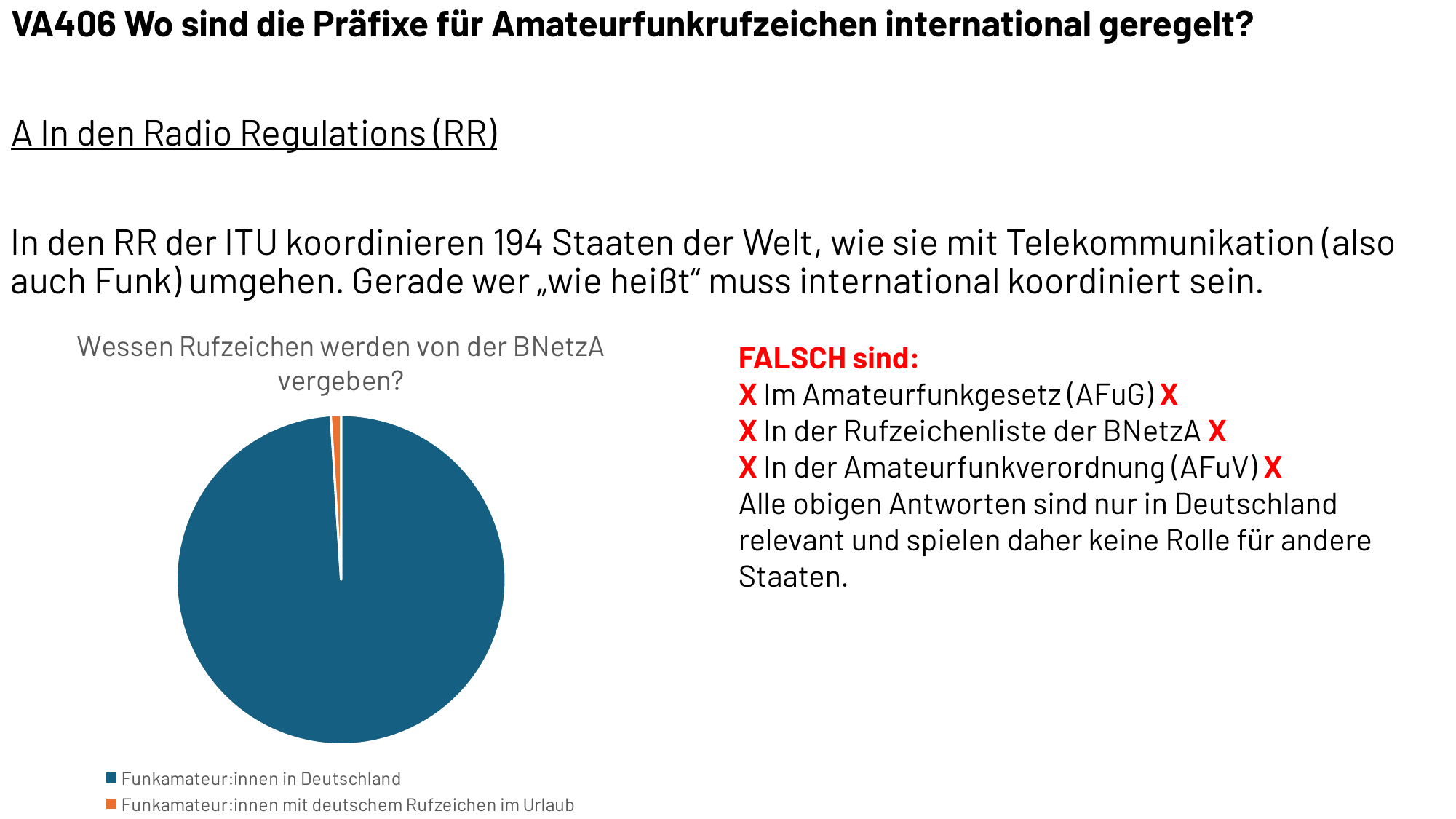

VA406 Wo sind die Präfixe für Amateurfunkrufzeichen international geregelt?

A In den Radio Regulations (RR)
In den RR der ITU koordinieren 194 Staaten der Welt, wie sie mit Telekommunikation (also auch Funk) umgehen. Gerade wer „wie heißt“ muss international koordiniert sein.

### Chart: Wessen Rufzeichen werden von der BNetzA vergeben?

| Category | Wessen Rufzeichen stehen in der Liste der BNetzA? |
|---|---|
| Funkamateur:innen in Deutschland | 99.0 |
| Funkamateur:innen mit deutschem Rufzeichen im Urlaub | 1.0 |
FALSCH sind:
X Im Amateurfunkgesetz (AFuG) X
X In der Rufzeichenliste der BNetzA X
X In der Amateurfunkverordnung (AFuV) X
Alle obigen Antworten sind nur in Deutschland relevant und spielen daher keine Rolle für andere Staaten.